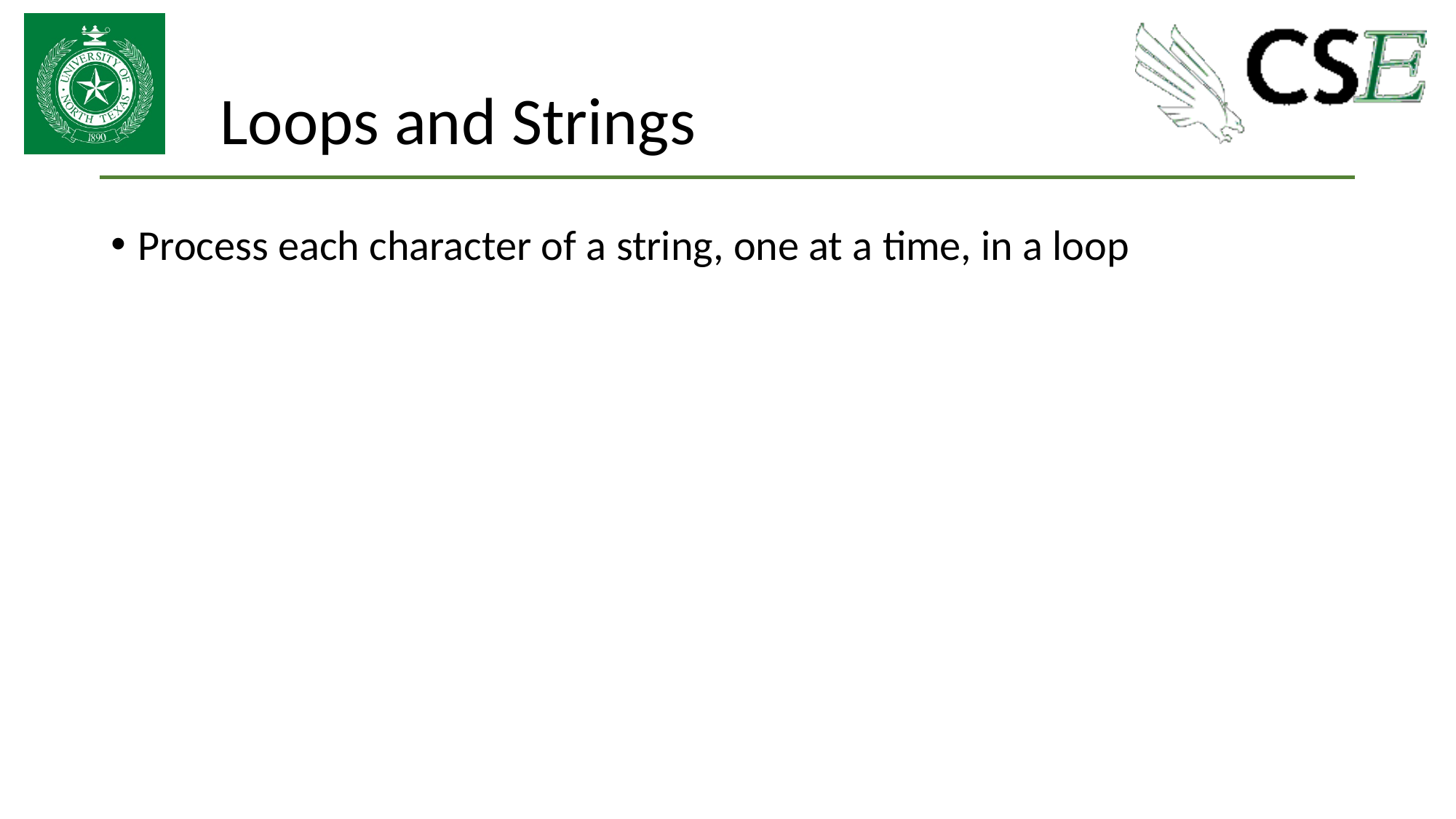

# Loops and Strings
Process each character of a string, one at a time, in a loop